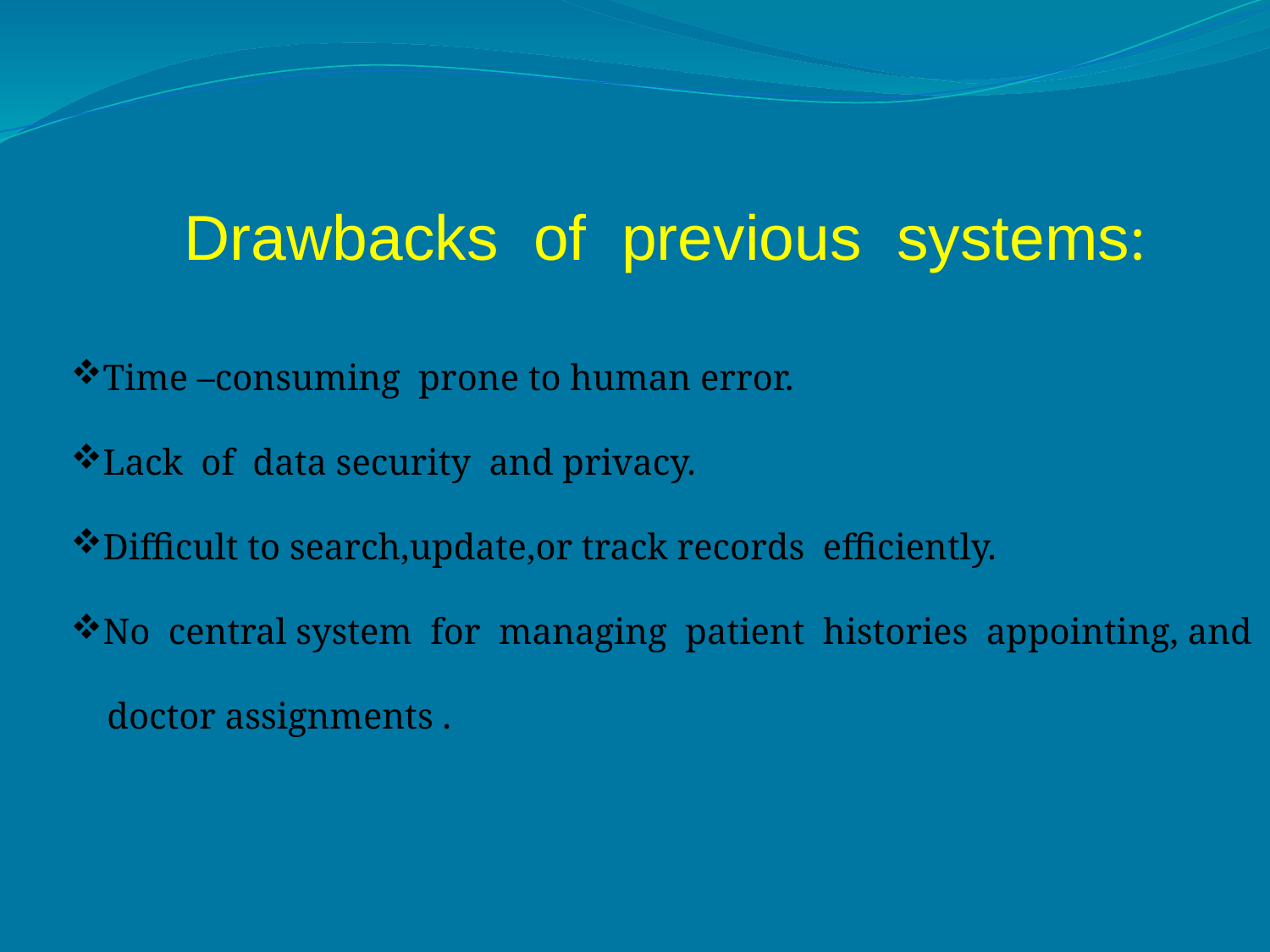

Drawbacks  of  previous  systems:
Time –consuming  prone to human error.
Lack  of  data security  and privacy.
Difficult to search,update,or track records  efficiently.
No  central system  for  managing  patient  histories  appointing, and
    doctor assignments .